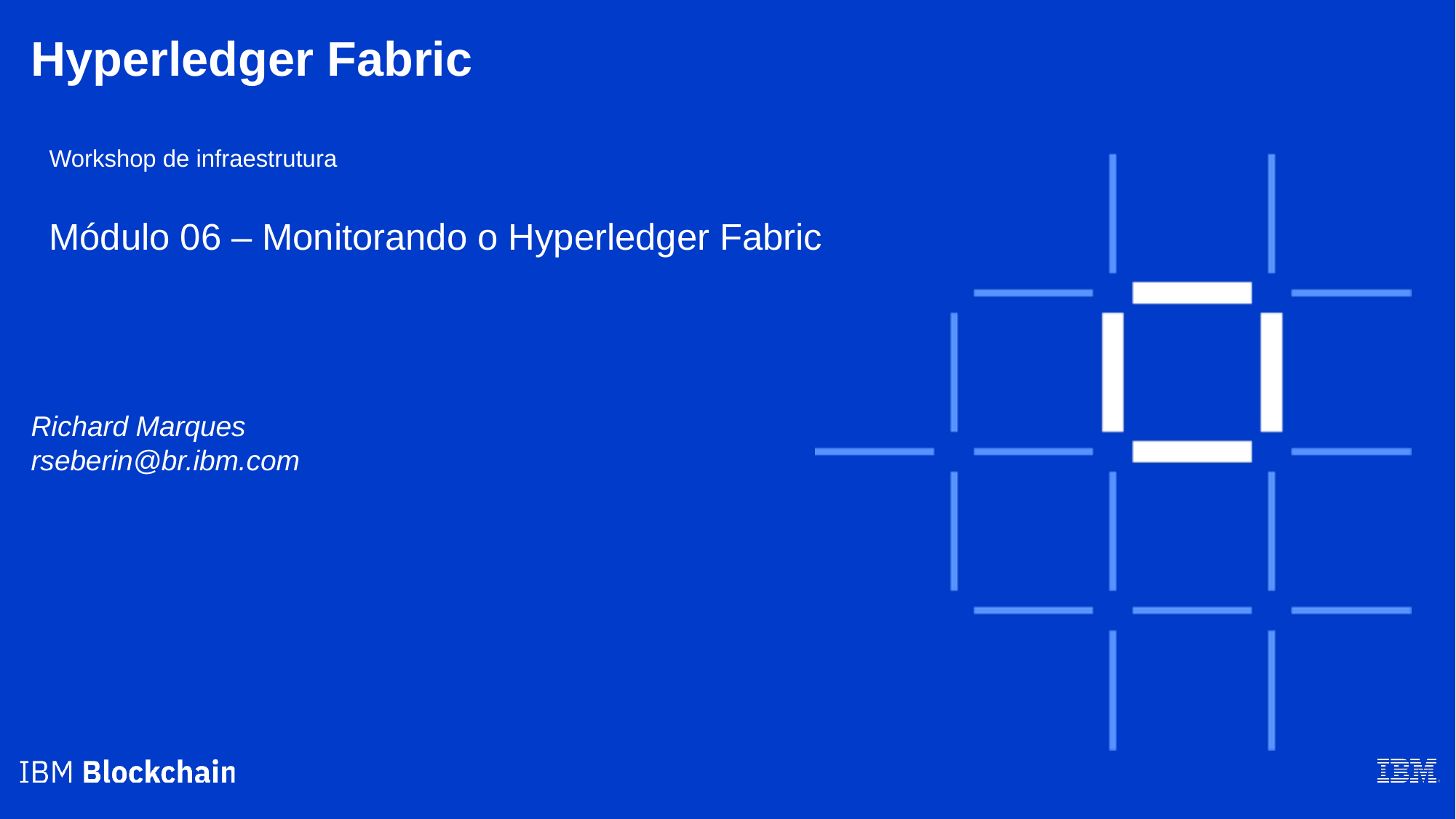

Hyperledger Fabric
Workshop de infraestrutura

Módulo 06 – Monitorando o Hyperledger Fabric
Richard Marques
rseberin@br.ibm.com